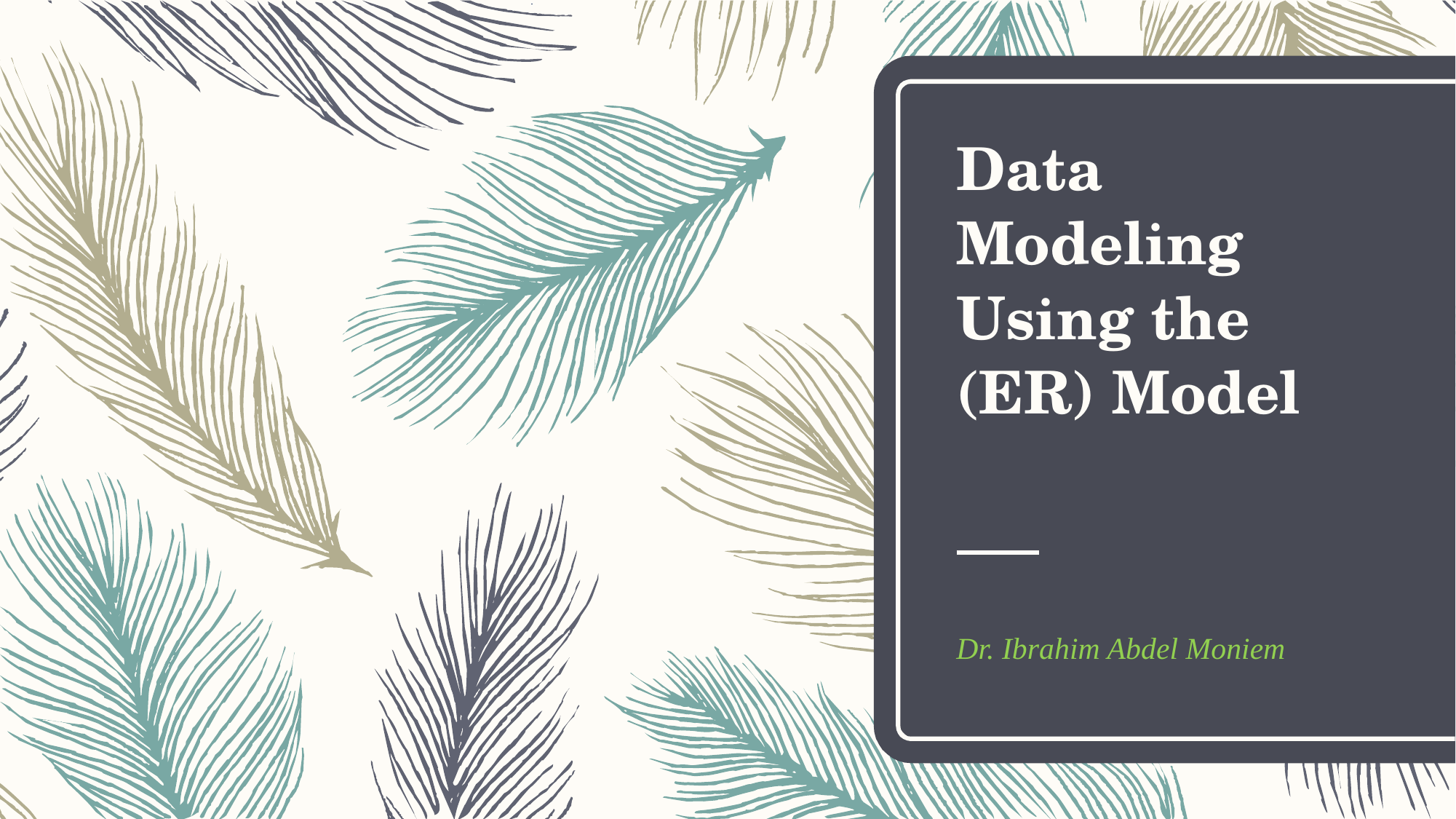

# Data Modeling Using the (ER) Model
Dr. Ibrahim Abdel Moniem